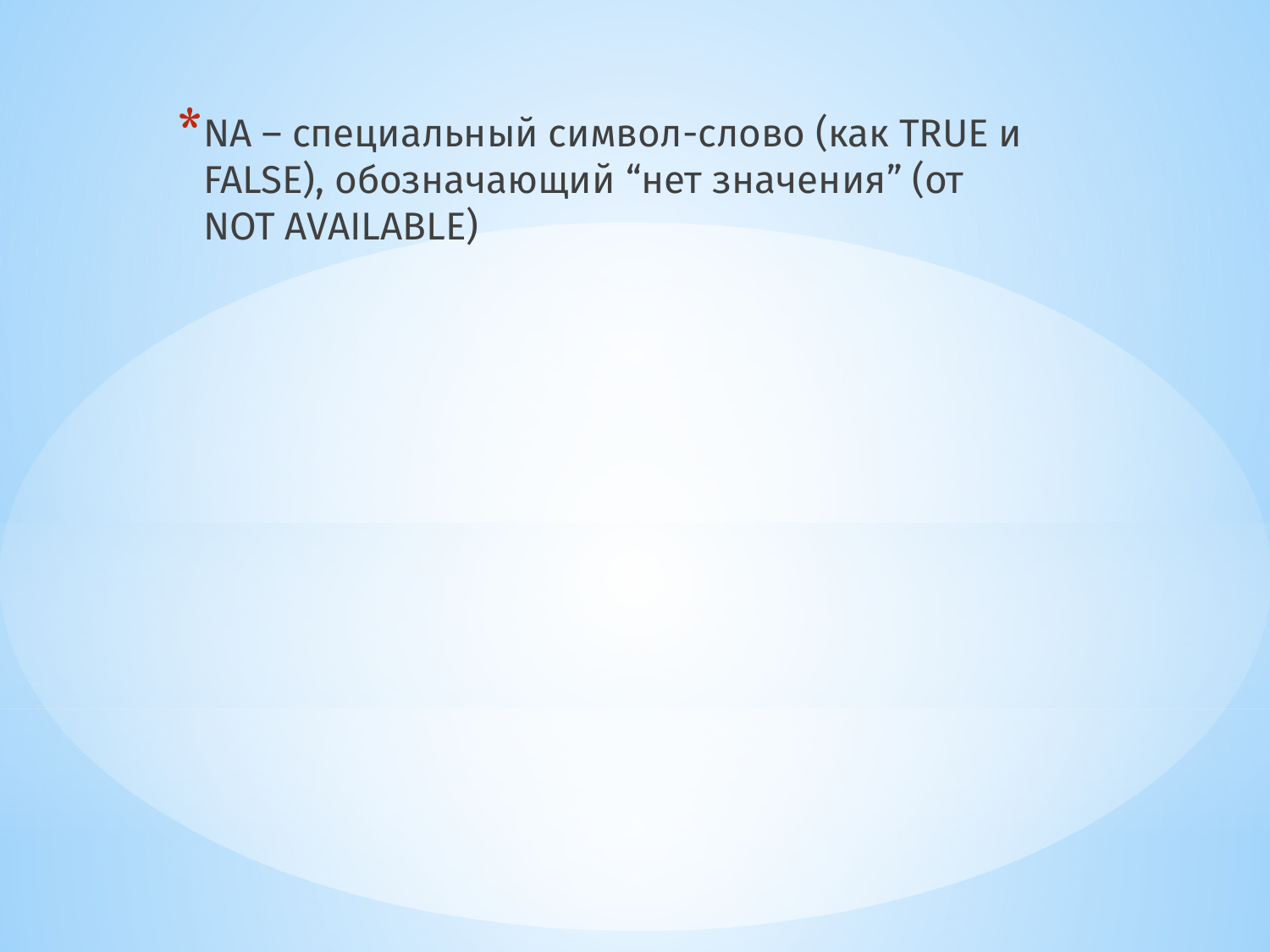

NA – специальный символ-слово (как TRUE и FALSE), обозначающий “нет значения” (от NOT AVAILABLE)
#